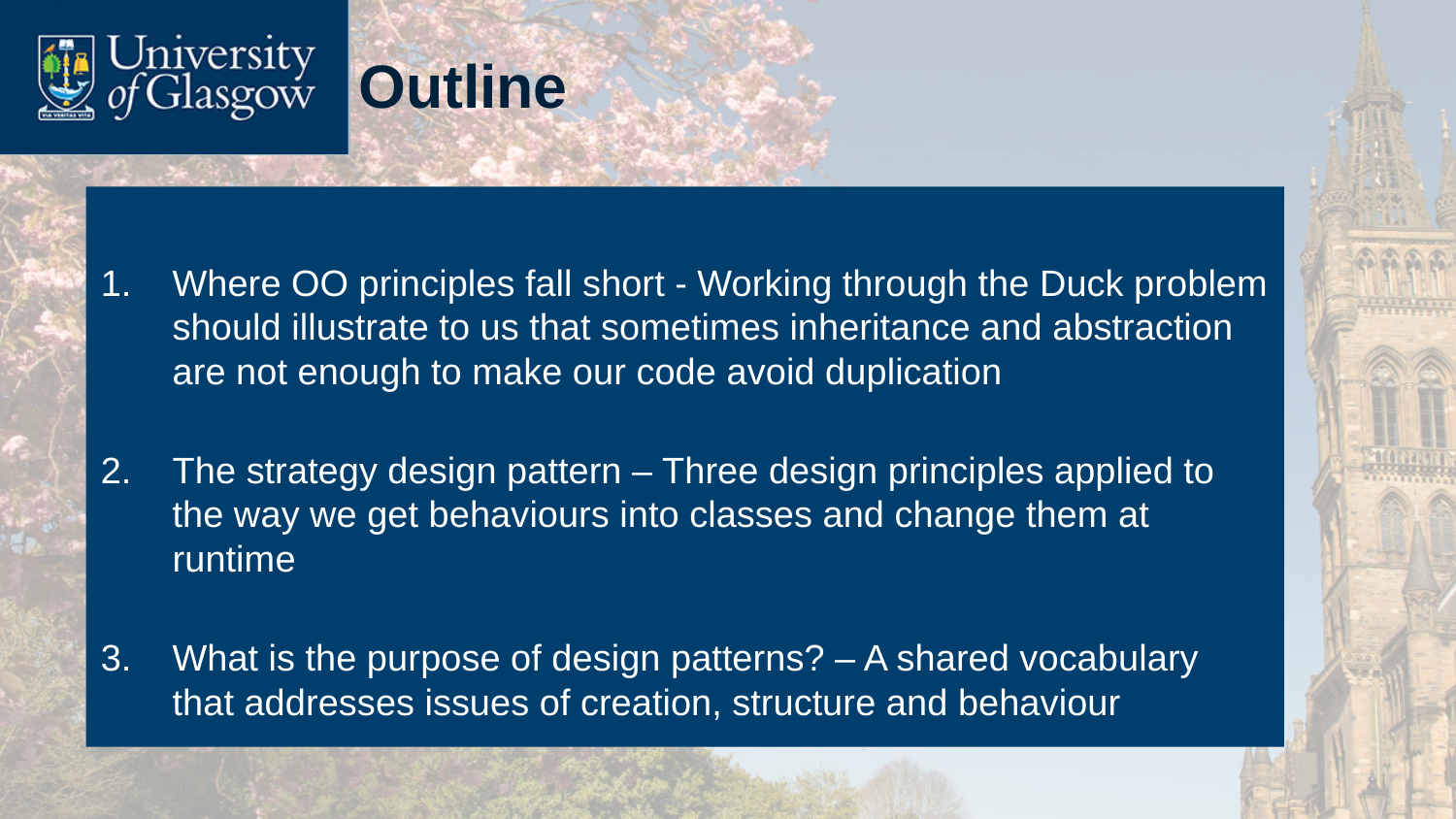

# Outline

Where OO principles fall short - Working through the Duck problem should illustrate to us that sometimes inheritance and abstraction are not enough to make our code avoid duplication

The strategy design pattern – Three design principles applied to the way we get behaviours into classes and change them at runtime

What is the purpose of design patterns? – A shared vocabulary that addresses issues of creation, structure and behaviour